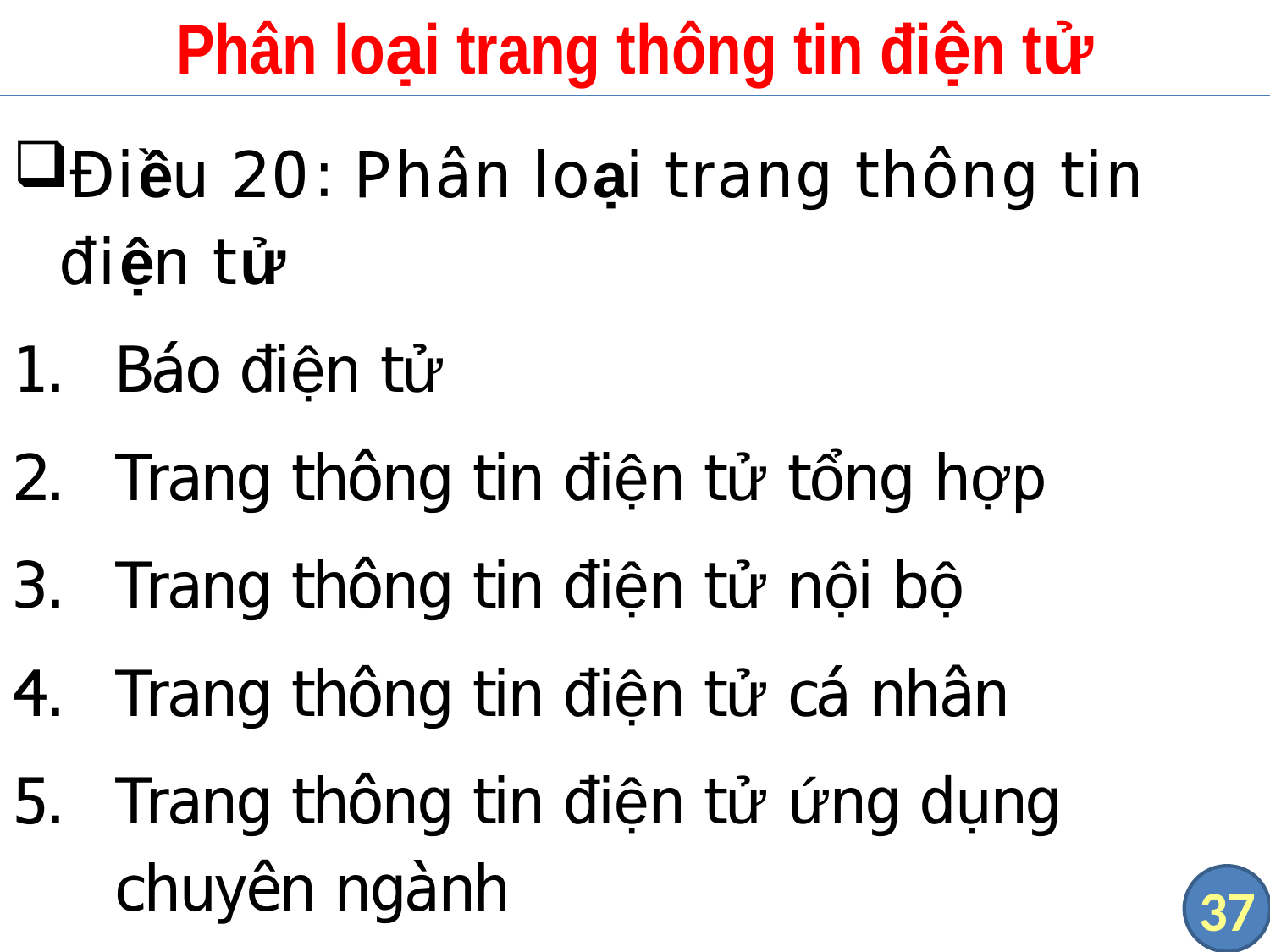

# Phân loại trang thông tin điện tử
Điều 20: Phân loại trang thông tin điện tử
Báo điện tử
Trang thông tin điện tử tổng hợp
Trang thông tin điện tử nội bộ
Trang thông tin điện tử cá nhân
Trang thông tin điện tử ứng dụng chuyên ngành
37